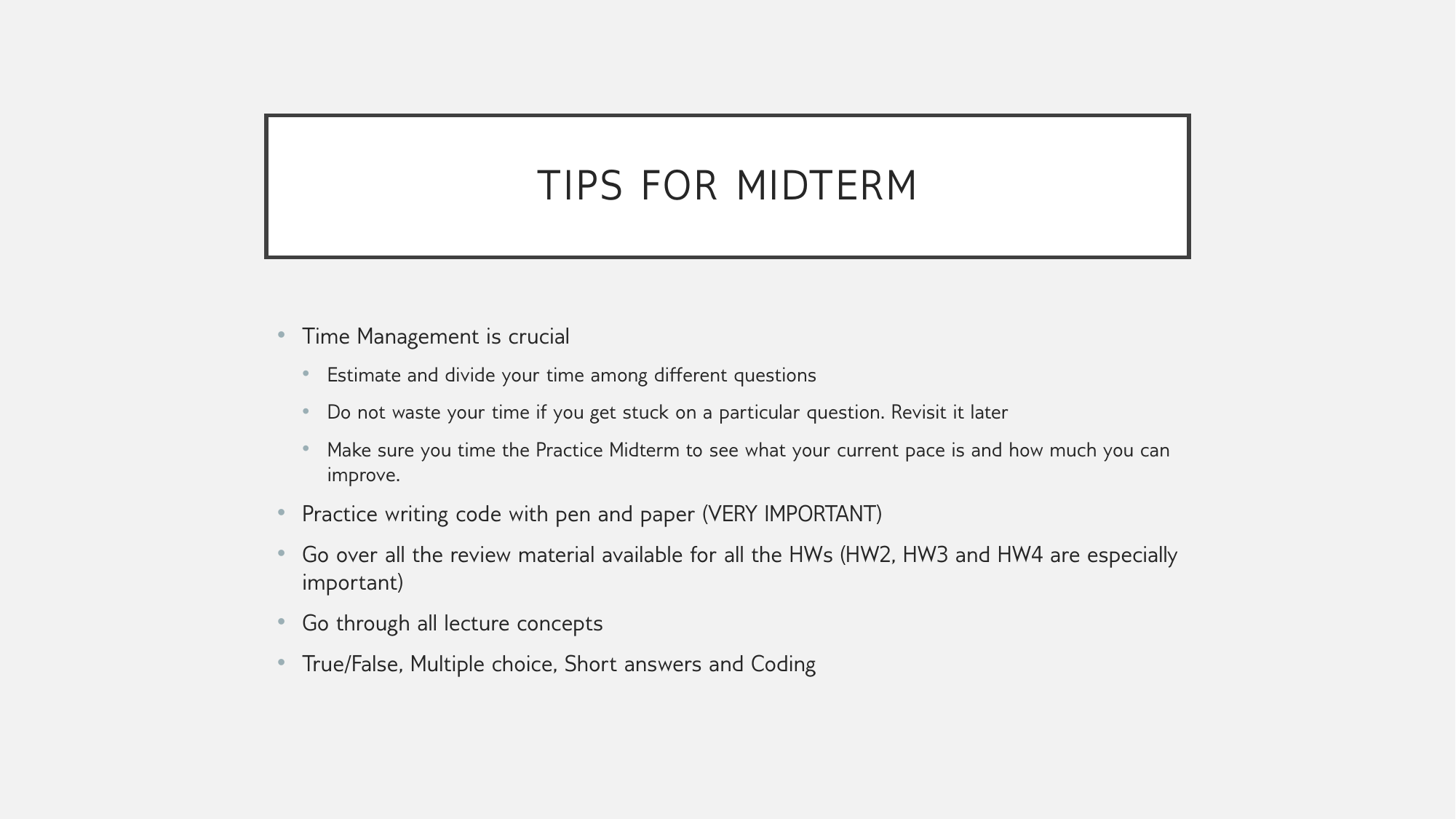

# Tips for midterm
Time Management is crucial
Estimate and divide your time among different questions
Do not waste your time if you get stuck on a particular question. Revisit it later
Make sure you time the Practice Midterm to see what your current pace is and how much you can improve.
Practice writing code with pen and paper (VERY IMPORTANT)
Go over all the review material available for all the HWs (HW2, HW3 and HW4 are especially important)
Go through all lecture concepts
True/False, Multiple choice, Short answers and Coding